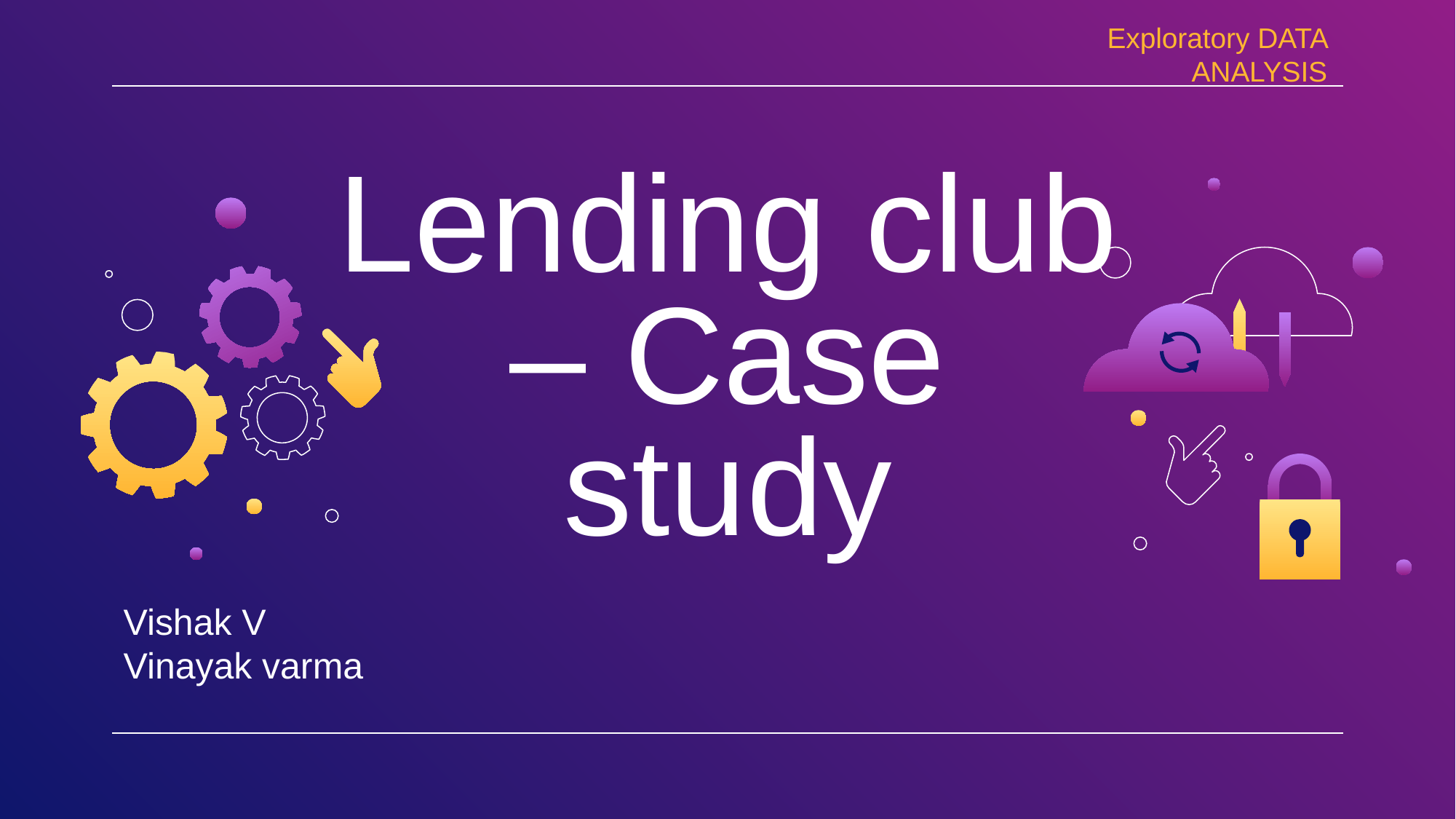

Exploratory DATA ANALYSIS
# Lending club – Case study

Vishak V
Vinayak varma